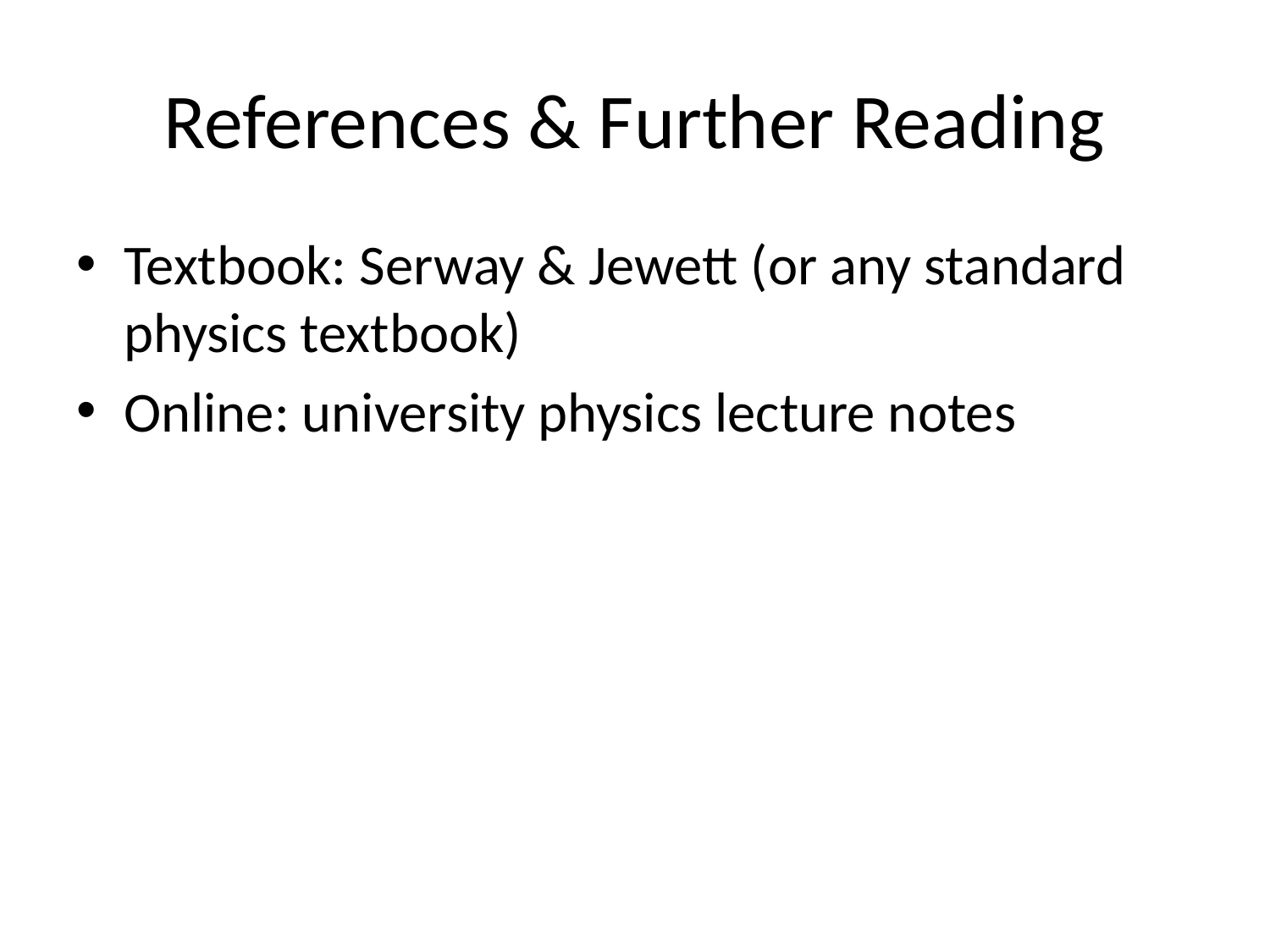

# References & Further Reading
Textbook: Serway & Jewett (or any standard physics textbook)
Online: university physics lecture notes